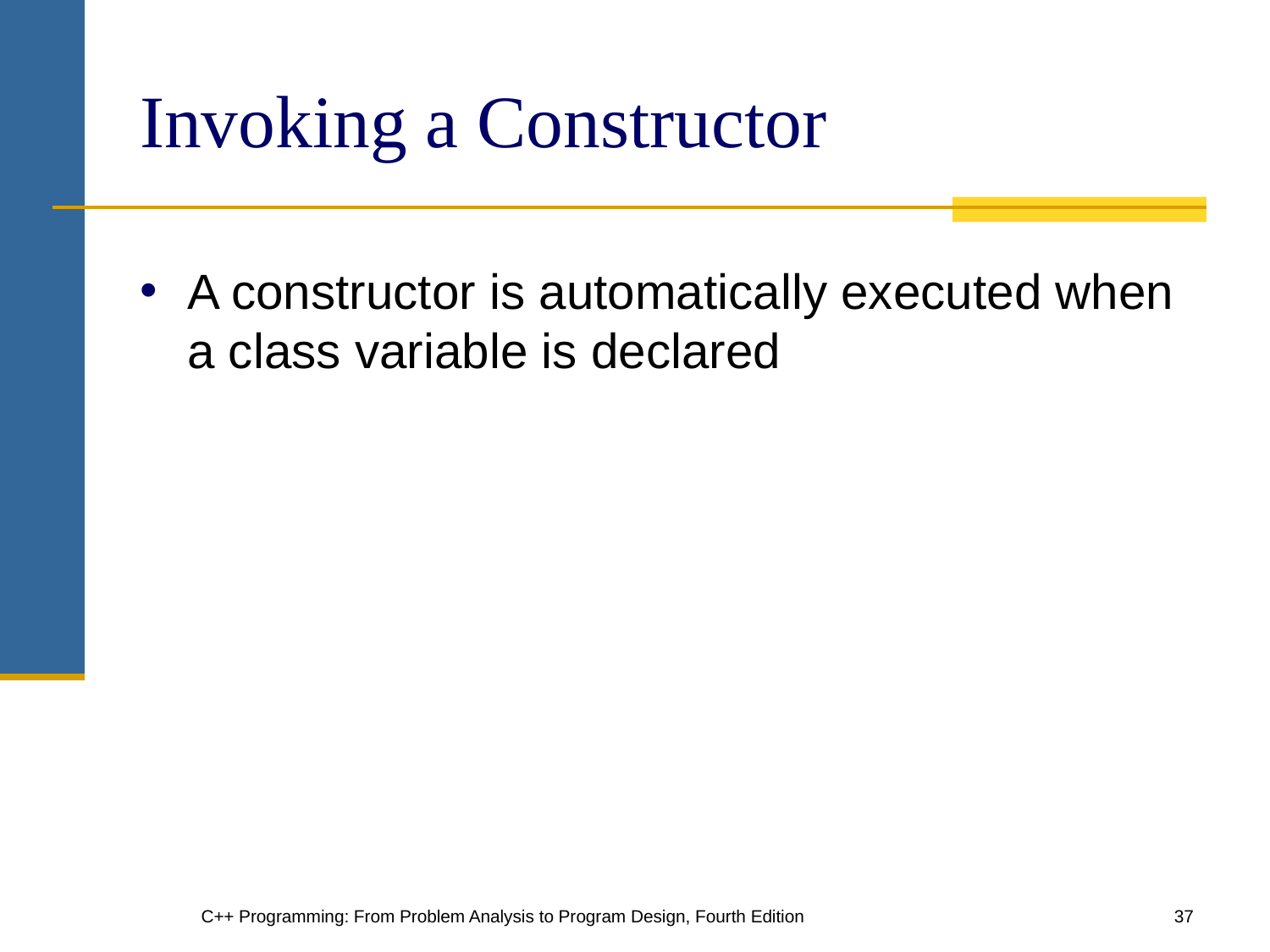

# Invoking a Constructor
A constructor is automatically executed when a class variable is declared
C++ Programming: From Problem Analysis to Program Design, Fourth Edition
37